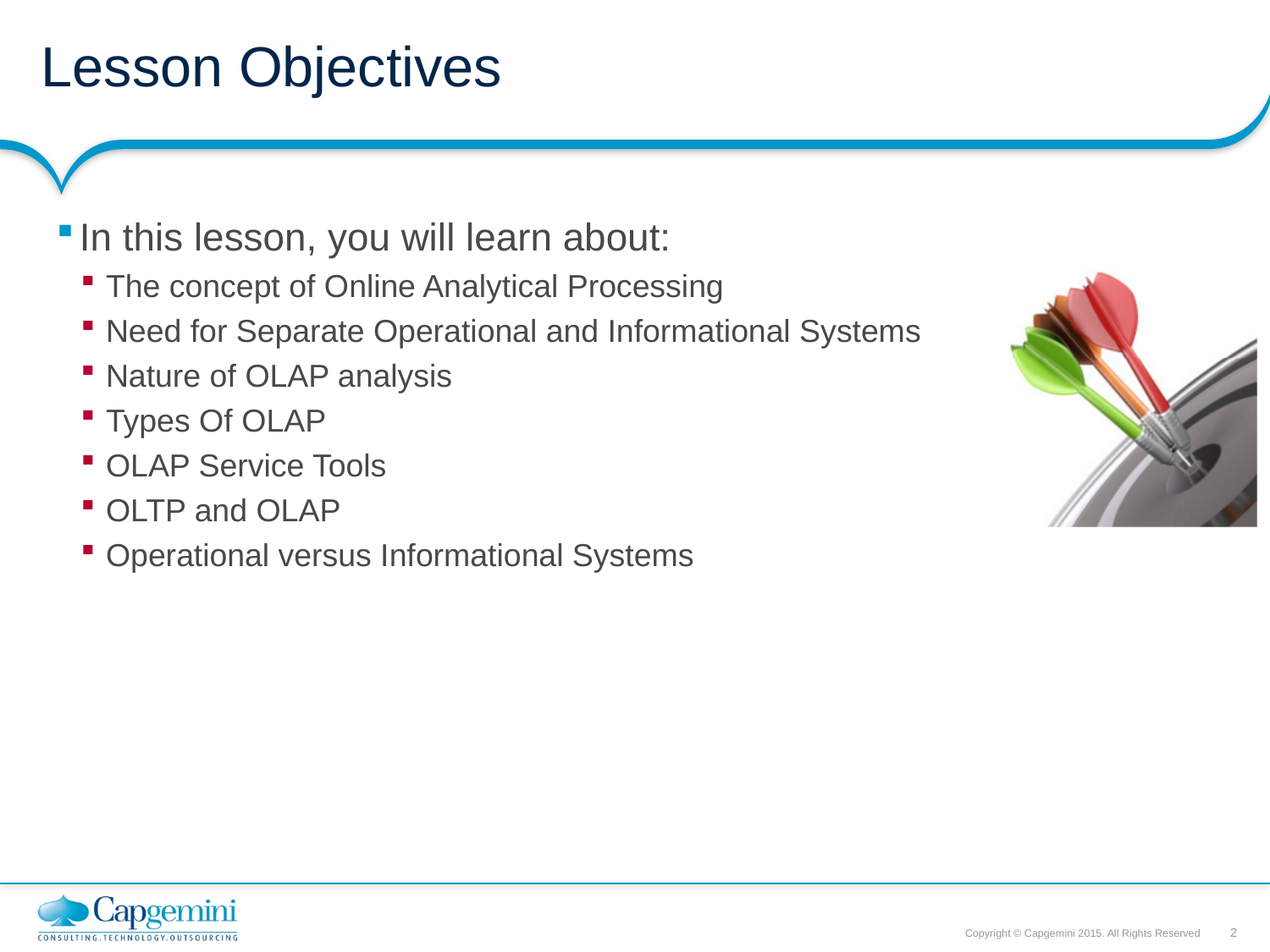

# Lesson Objectives
In this lesson, you will learn about:
The concept of Online Analytical Processing
Need for Separate Operational and Informational Systems
Nature of OLAP analysis
Types Of OLAP
OLAP Service Tools
OLTP and OLAP
Operational versus Informational Systems